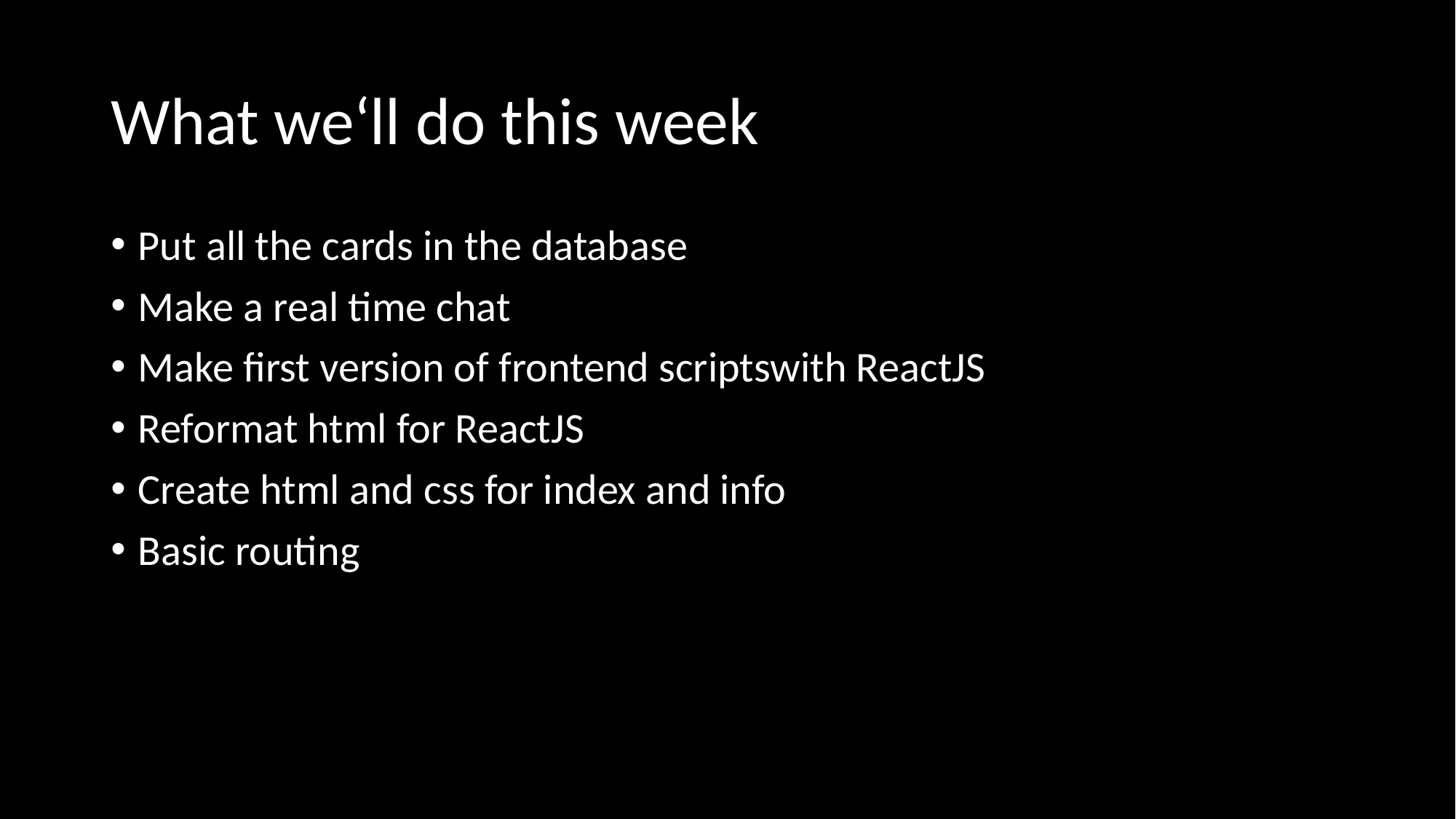

# What we‘ll do this week
Put all the cards in the database
Make a real time chat
Make first version of frontend scriptswith ReactJS
Reformat html for ReactJS
Create html and css for index and info
Basic routing